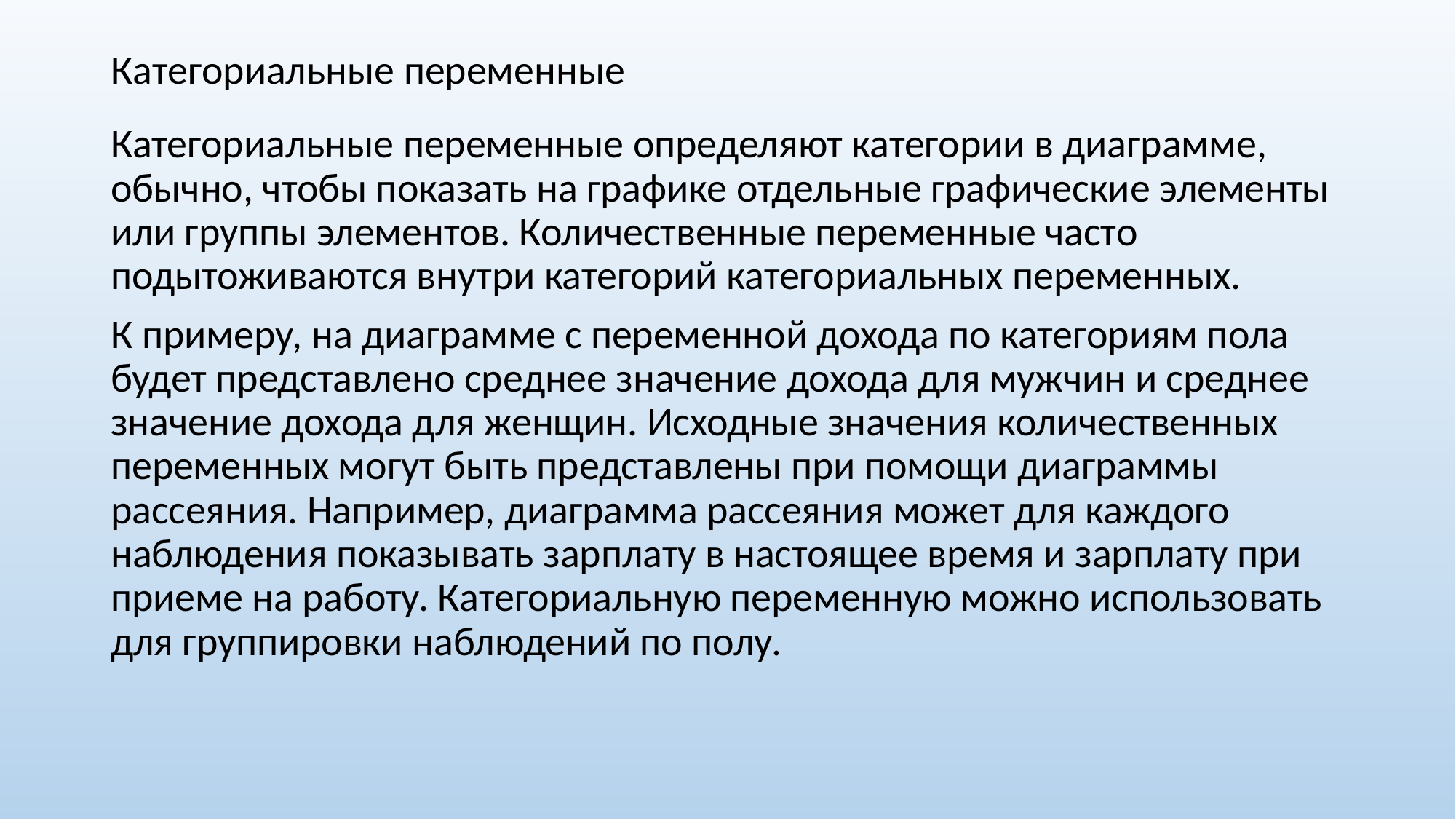

# Категориальные переменные
Категориальные переменные определяют категории в диаграмме, обычно, чтобы показать на графике отдельные графические элементы или группы элементов. Количественные переменные часто подытоживаются внутри категорий категориальных переменных.
К примеру, на диаграмме с переменной дохода по категориям пола будет представлено среднее значение дохода для мужчин и среднее значение дохода для женщин. Исходные значения количественных переменных могут быть представлены при помощи диаграммы рассеяния. Например, диаграмма рассеяния может для каждого наблюдения показывать зарплату в настоящее время и зарплату при приеме на работу. Категориальную переменную можно использовать для группировки наблюдений по полу.